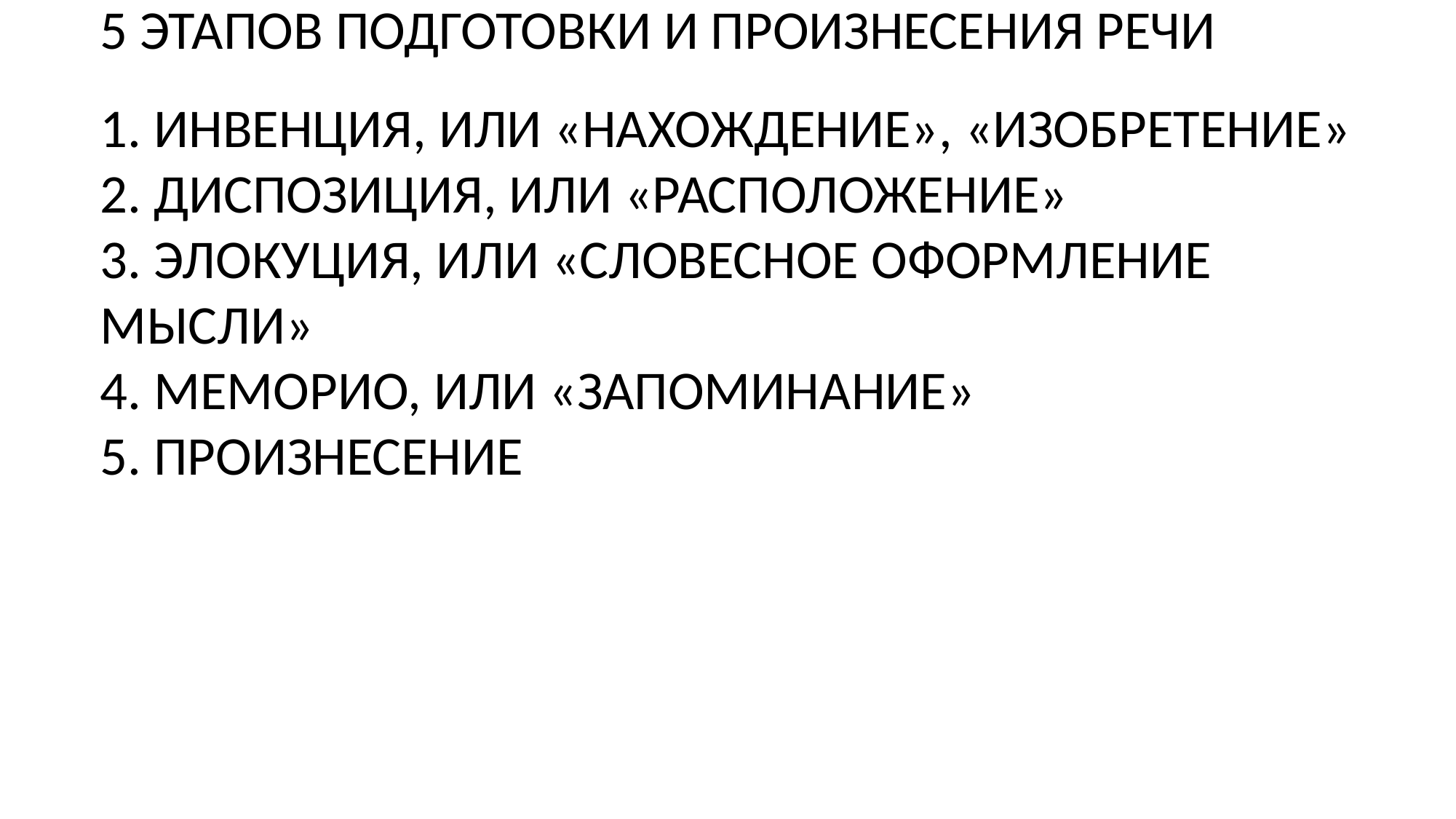

5 ЭТАПОВ ПОДГОТОВКИ И ПРОИЗНЕСЕНИЯ РЕЧИ
1. ИНВЕНЦИЯ, ИЛИ «НАХОЖДЕНИЕ», «ИЗОБРЕТЕНИЕ»
2. ДИСПОЗИЦИЯ, ИЛИ «РАСПОЛОЖЕНИЕ»
3. ЭЛОКУЦИЯ, ИЛИ «СЛОВЕСНОЕ ОФОРМЛЕНИЕ МЫСЛИ»
4. МЕМОРИО, ИЛИ «ЗАПОМИНАНИЕ»
5. ПРОИЗНЕСЕНИЕ